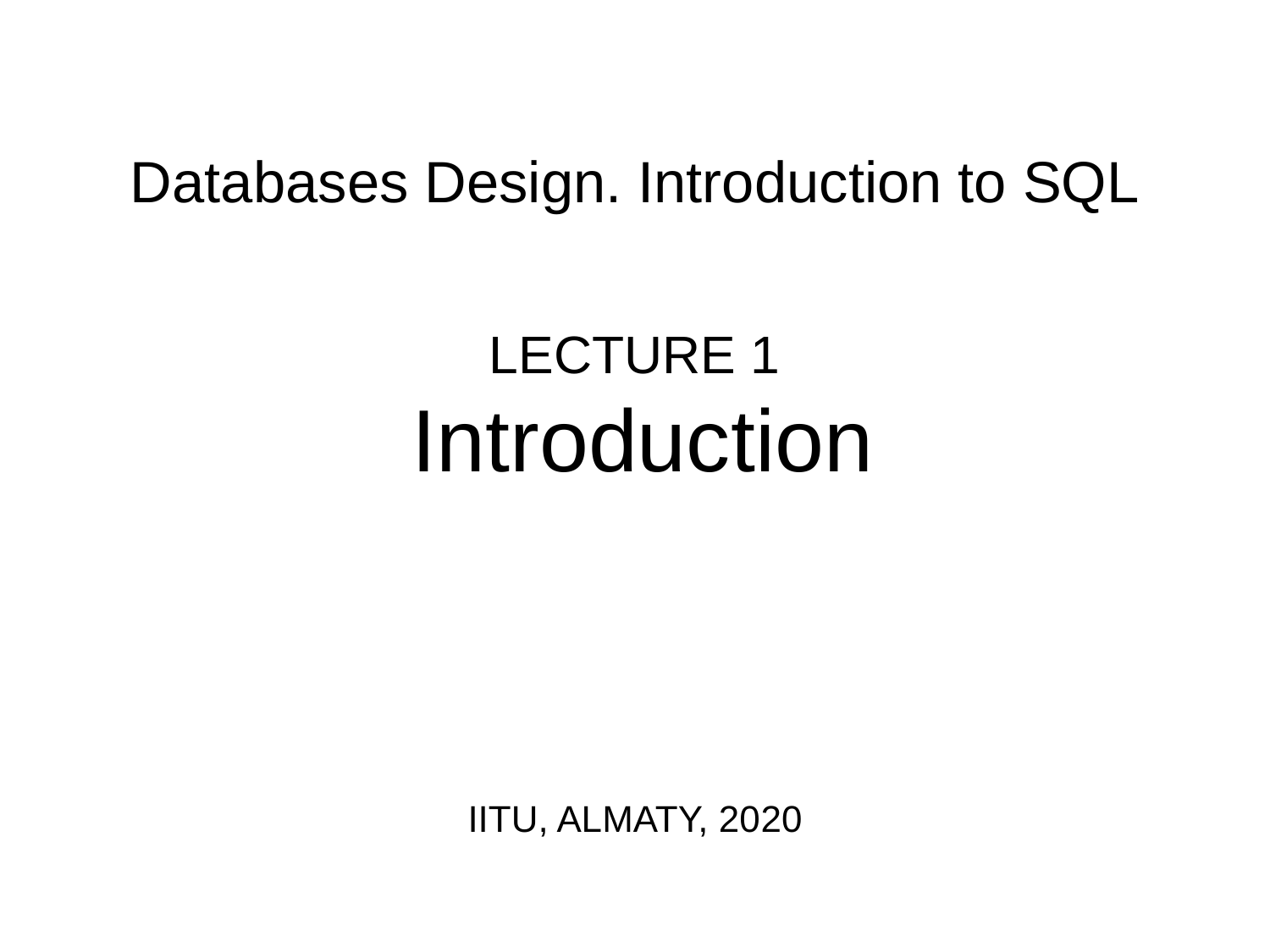

Databases Design. Introduction to SQL
LECTURE 1
 Introduction

IITU, ALMATY, 2020